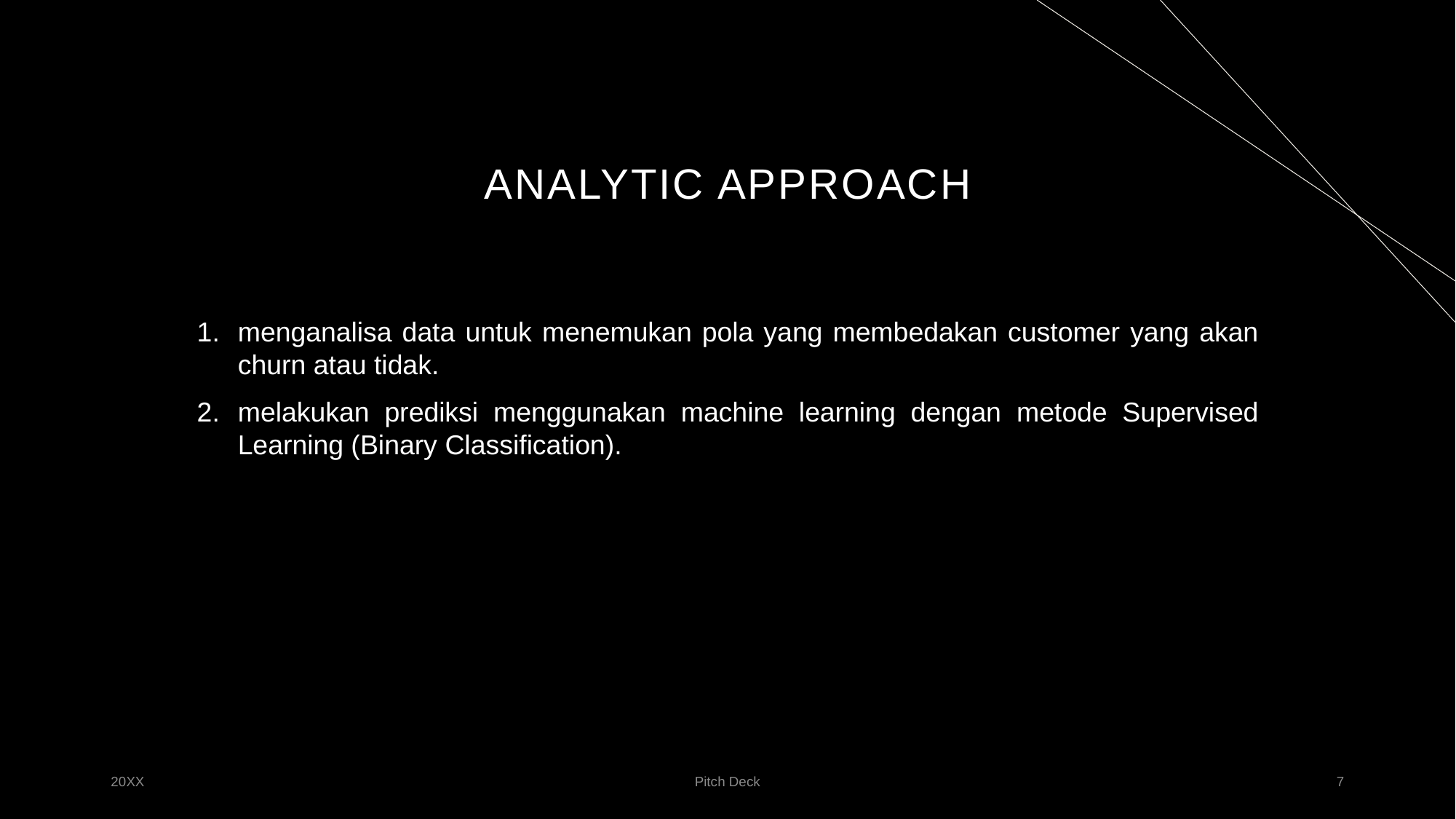

# Analytic Approach
menganalisa data untuk menemukan pola yang membedakan customer yang akan churn atau tidak.
melakukan prediksi menggunakan machine learning dengan metode Supervised Learning (Binary Classification).
20XX
Pitch Deck
7